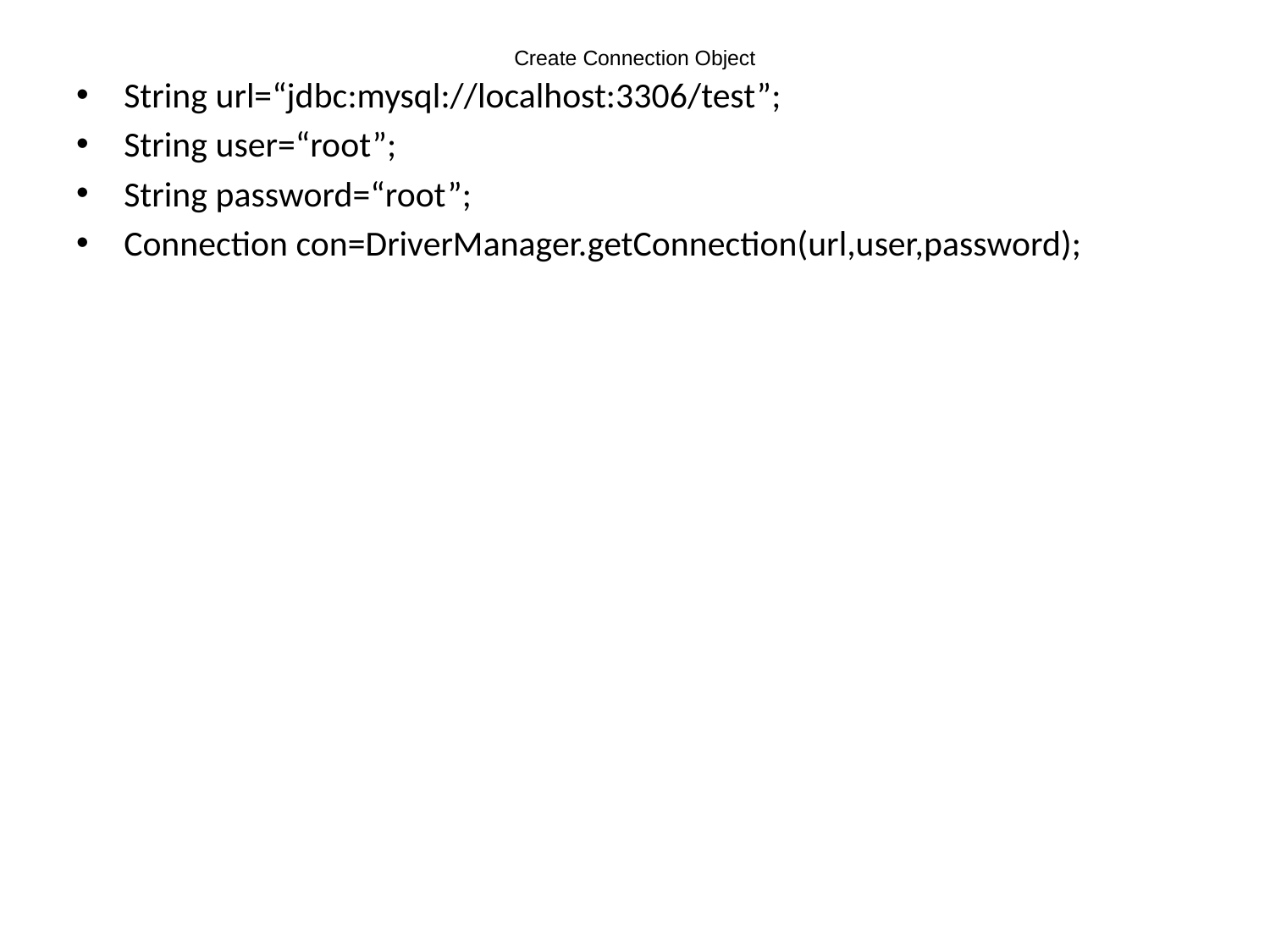

# Create Connection Object
String url=“jdbc:mysql://localhost:3306/test”;
String user=“root”;
String password=“root”;
Connection con=DriverManager.getConnection(url,user,password);